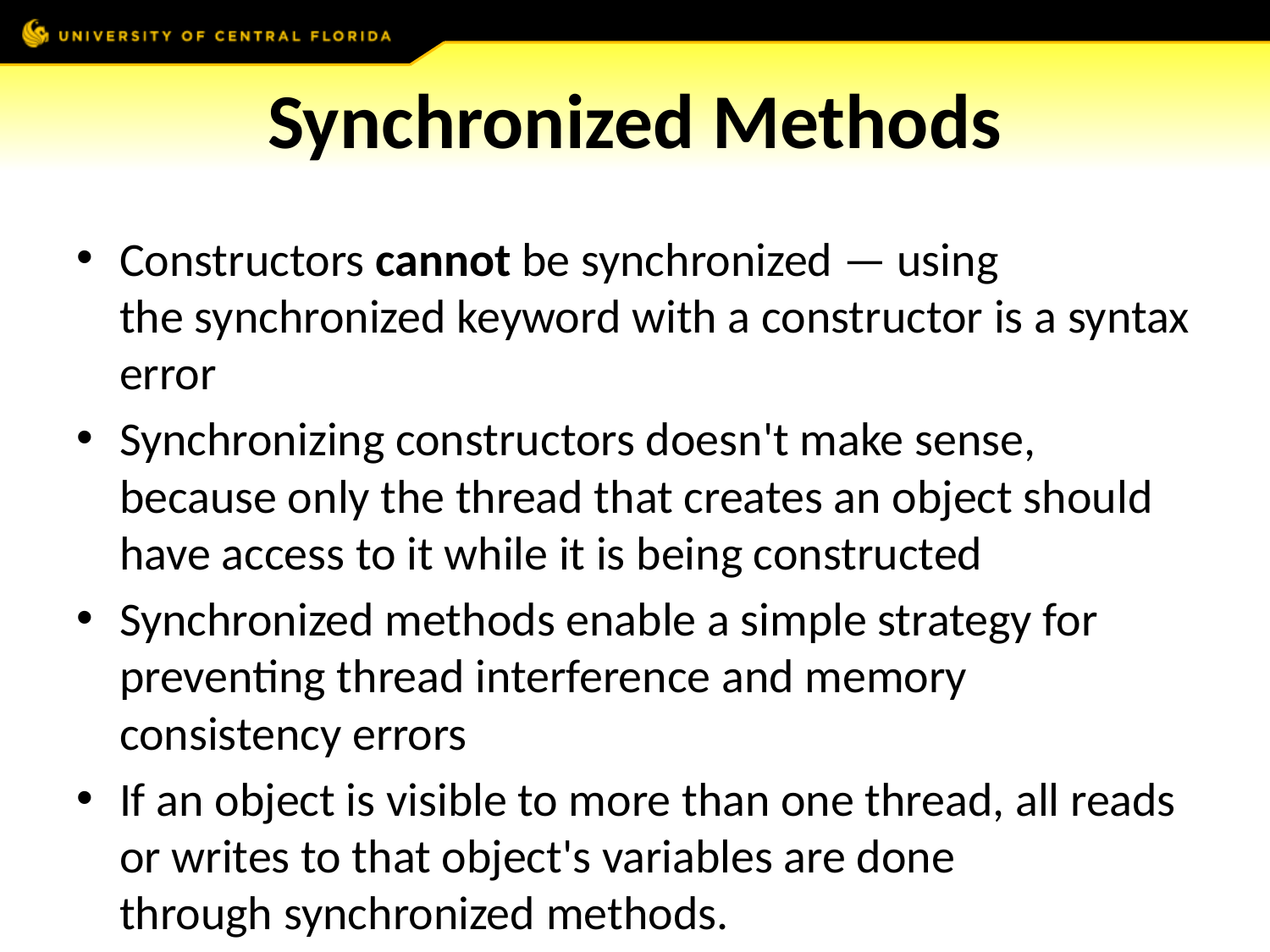

# Synchronized Methods
Constructors cannot be synchronized — using the synchronized keyword with a constructor is a syntax error
Synchronizing constructors doesn't make sense, because only the thread that creates an object should have access to it while it is being constructed
Synchronized methods enable a simple strategy for preventing thread interference and memory consistency errors
If an object is visible to more than one thread, all reads or writes to that object's variables are done through synchronized methods.